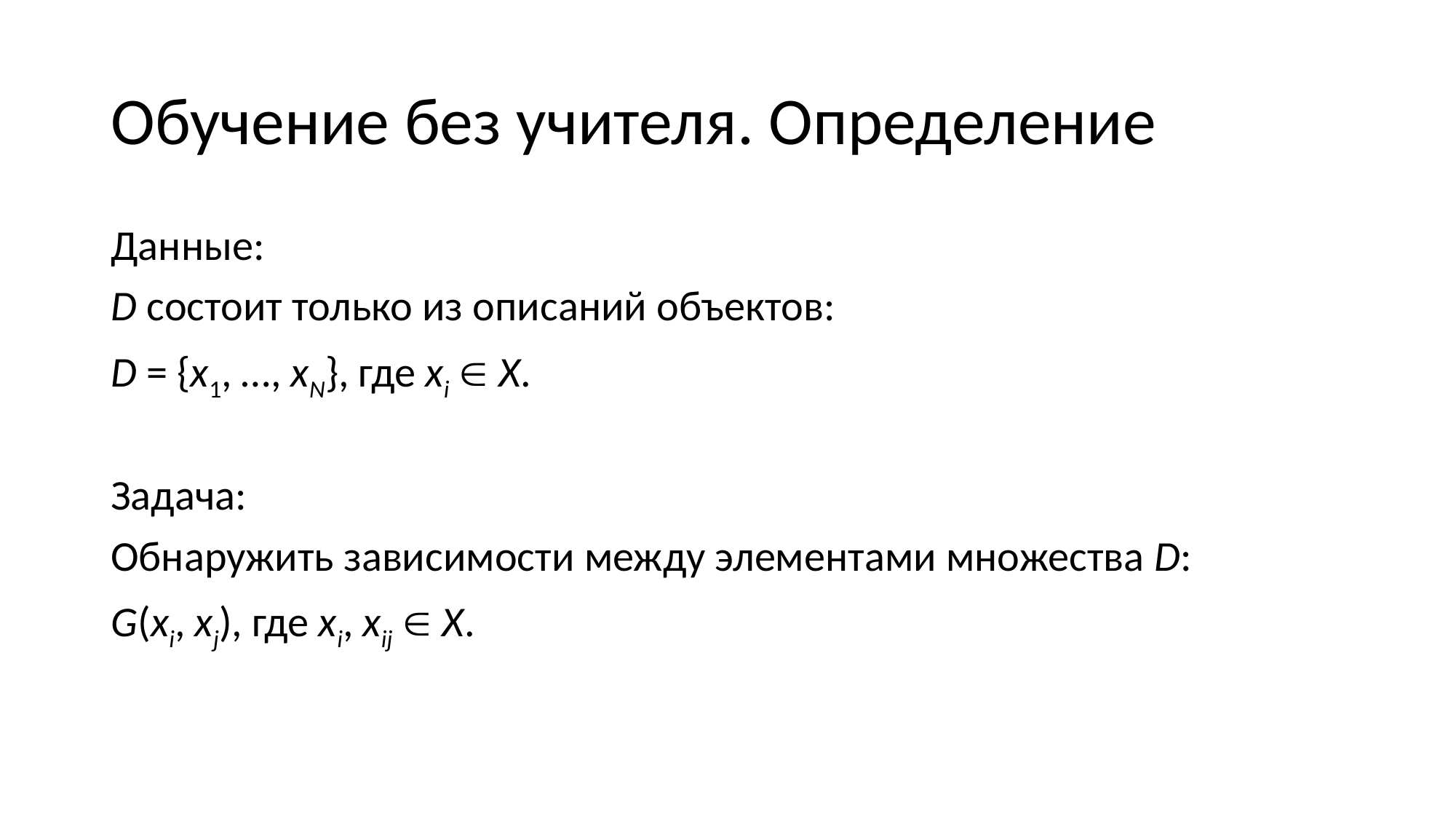

# Обучение без учителя. Определение
Данные:
D состоит только из описаний объектов:
D = {x1, …, xN}, где xi ∈ X.

Задача:
Обнаружить зависимости между элементами множества D:
G(xi, xj), где xi, xij ∈ X.